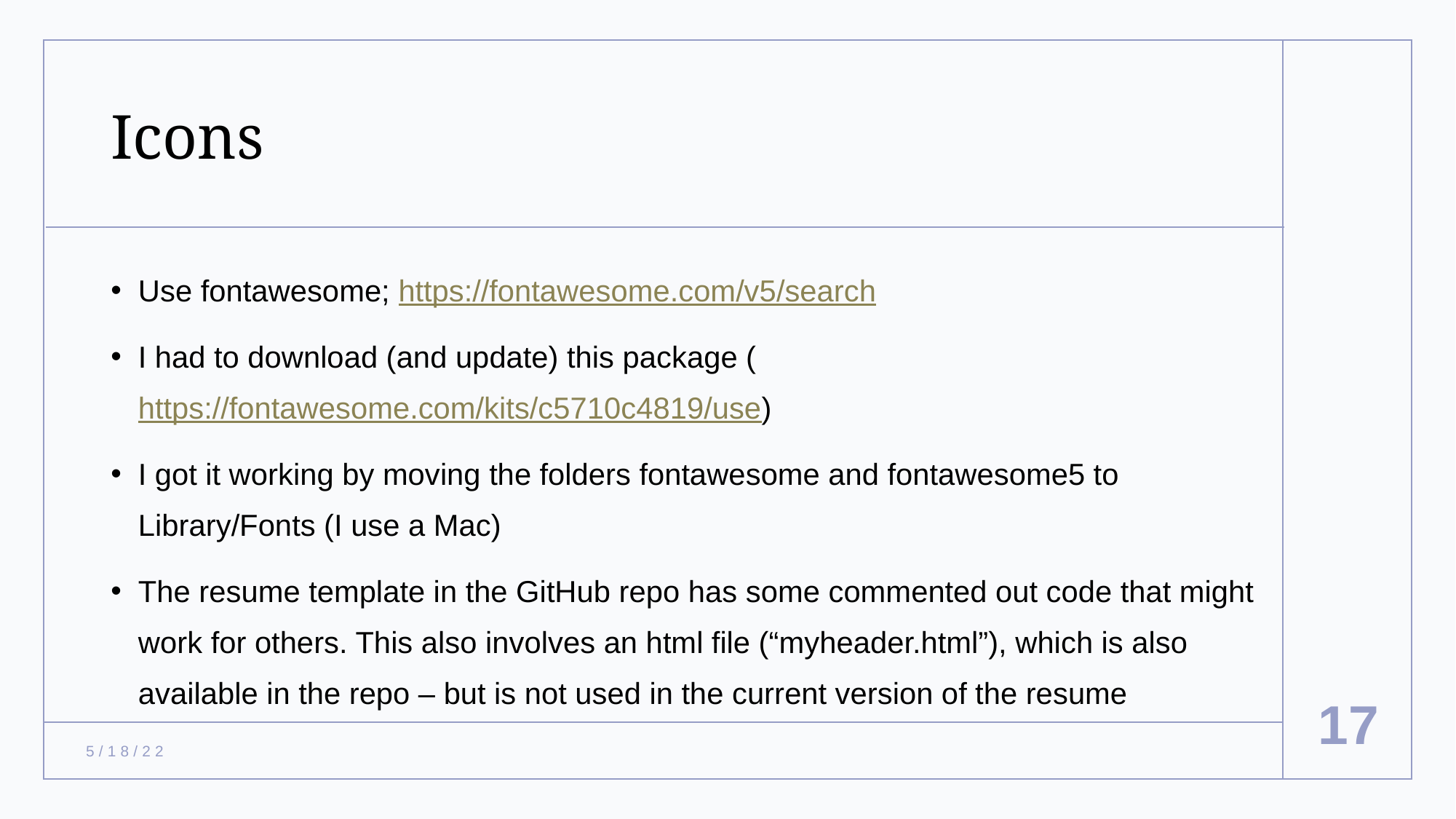

# Icons
Use fontawesome; https://fontawesome.com/v5/search
I had to download (and update) this package (https://fontawesome.com/kits/c5710c4819/use)
I got it working by moving the folders fontawesome and fontawesome5 to Library/Fonts (I use a Mac)
The resume template in the GitHub repo has some commented out code that might work for others. This also involves an html file (“myheader.html”), which is also available in the repo – but is not used in the current version of the resume

17
5/18/22